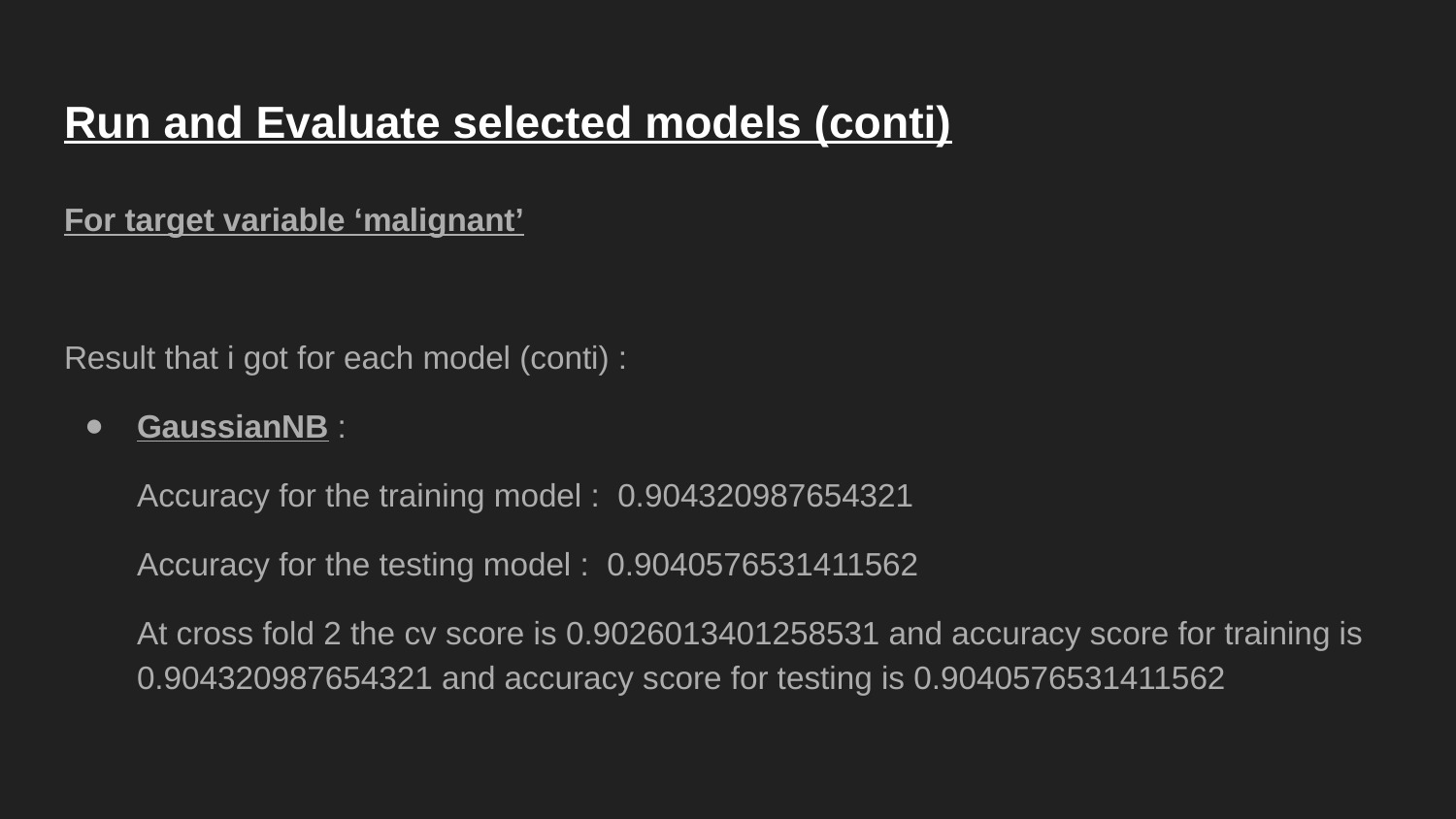

# Run and Evaluate selected models (conti)
For target variable ‘malignant’

Result that i got for each model (conti) :
GaussianNB :
Accuracy for the training model :  0.904320987654321
Accuracy for the testing model :  0.9040576531411562
At cross fold 2 the cv score is 0.9026013401258531 and accuracy score for training is 0.904320987654321 and accuracy score for testing is 0.9040576531411562